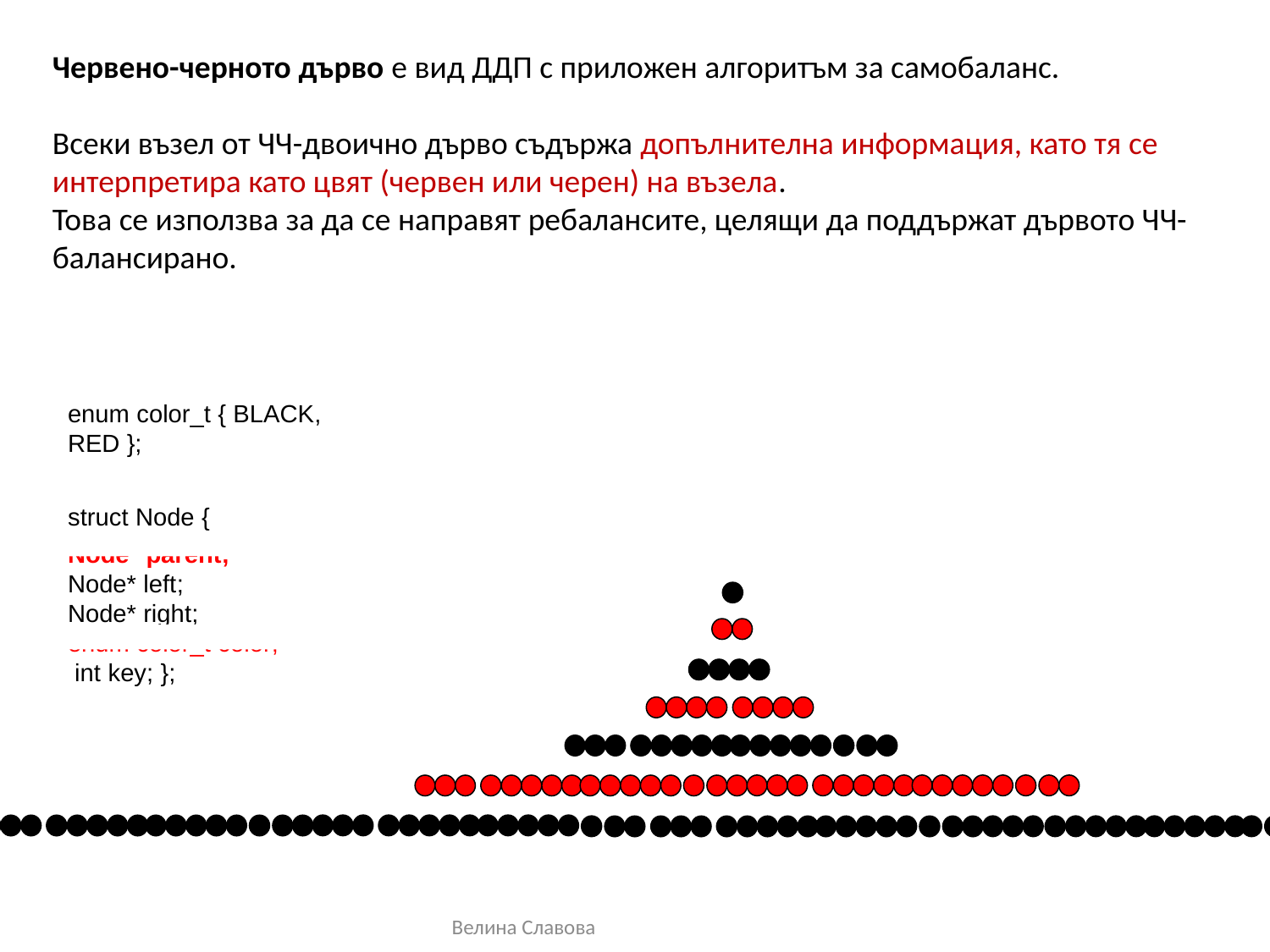

Червено-черното дърво е вид ДДП с приложен алгоритъм за самобаланс.

Всеки възел от ЧЧ-двоично дърво съдържа допълнителна информация, като тя се интерпретира като цвят (червен или черен) на възела.
Това се използва за да се направят ребалансите, целящи да поддържат дървото ЧЧ-балансирано.
enum color_t { BLACK, RED };

struct Node {
Node* parent;
Node* left;
Node* right;
enum color_t color;
 int key; };

Велина Славова